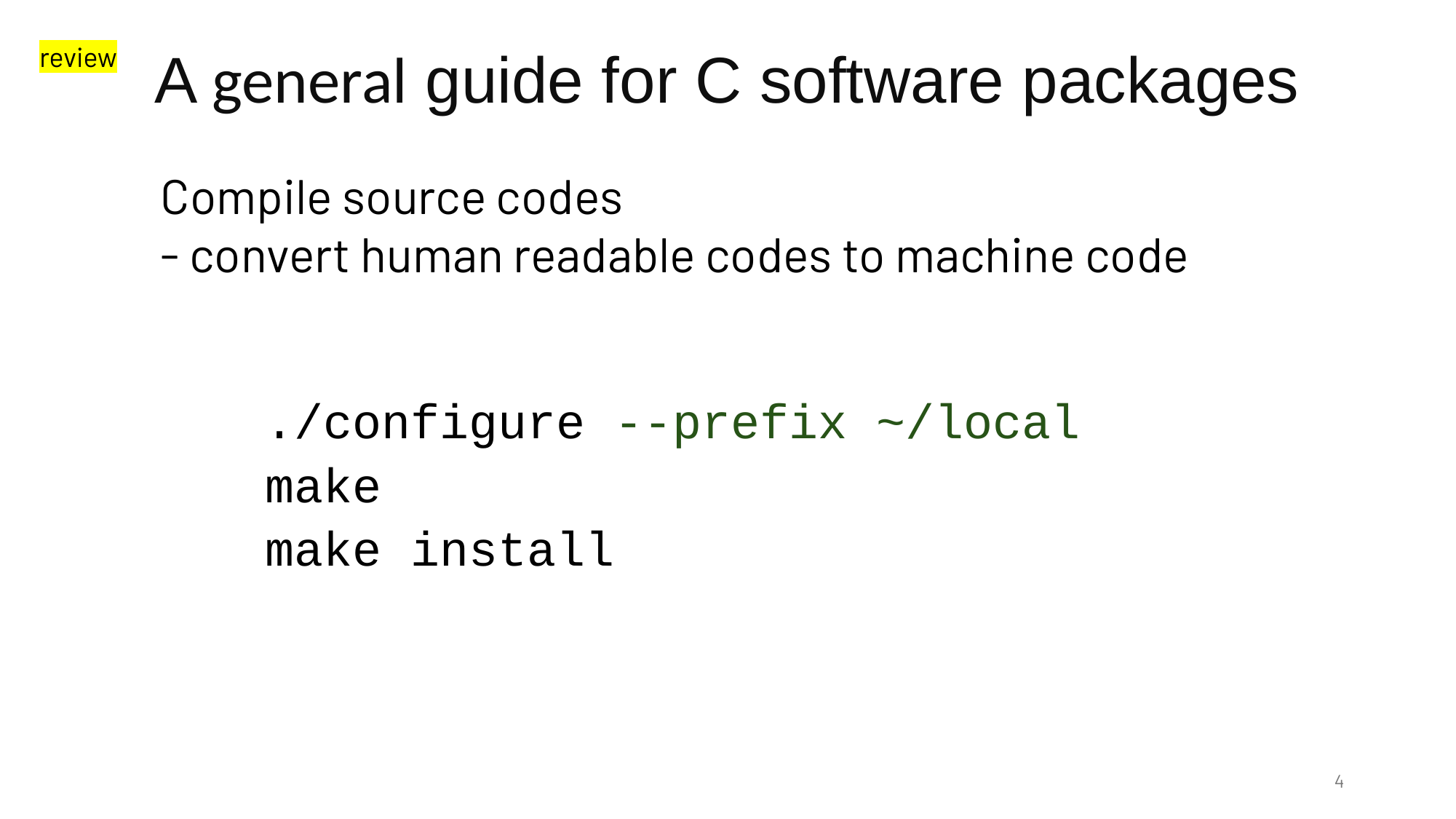

# A general guide for C software packages
review
Compile source codes
- convert human readable codes to machine code
./configure --prefix ~/local
make
make install

4